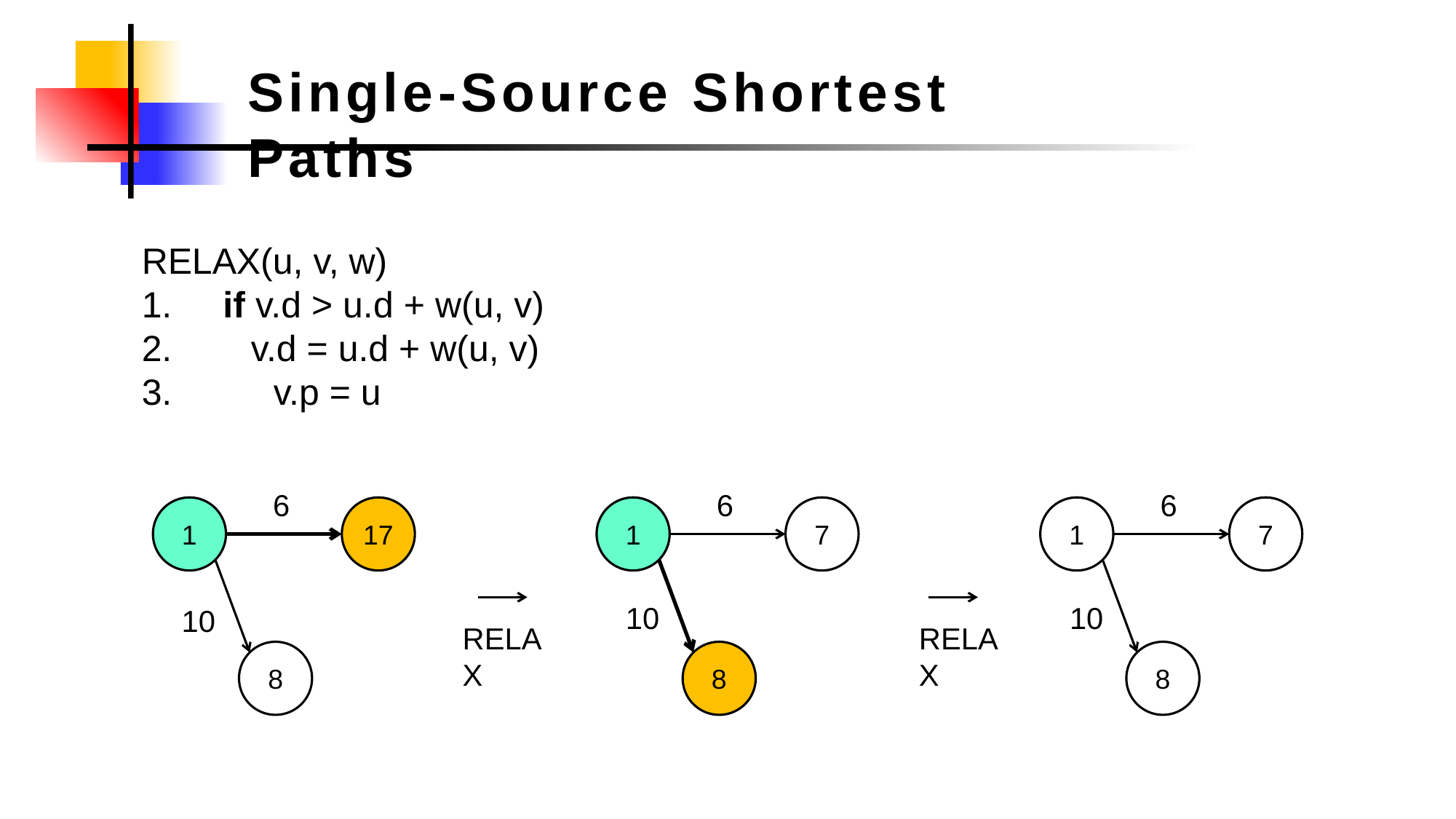

Single-Source Shortest Paths
RELAX(u, v, w)
1.     if v.d > u.d + w(u, v)
2.	v.d = u.d + w(u, v)
3.          v.p = u
6
6
6
1
17
1
7
1
7
10
10
10
RELAX
RELAX
8
8
8